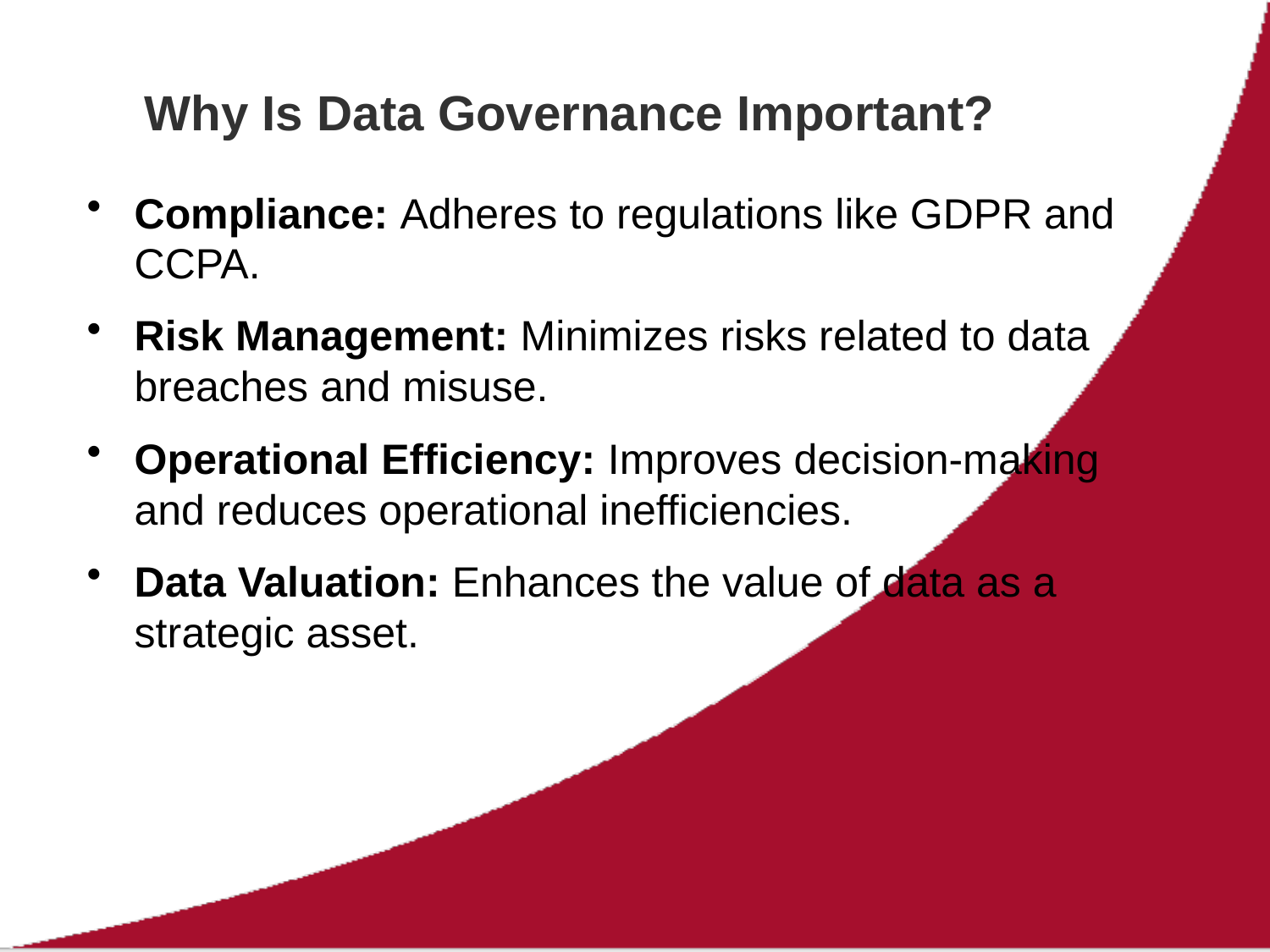

# Why Is Data Governance Important?
Compliance: Adheres to regulations like GDPR and CCPA.
Risk Management: Minimizes risks related to data breaches and misuse.
Operational Efficiency: Improves decision-making and reduces operational inefficiencies.
Data Valuation: Enhances the value of data as a strategic asset.